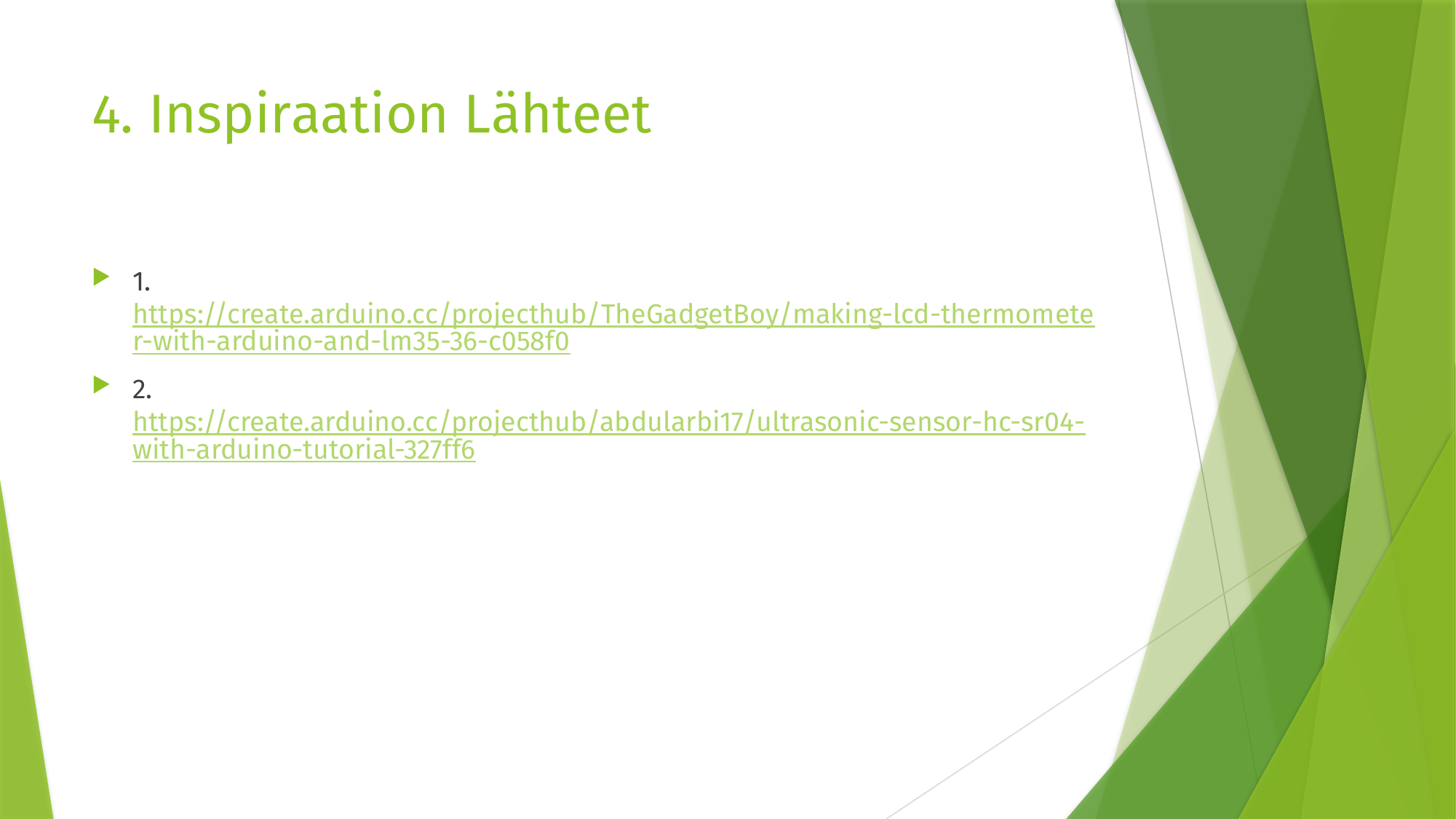

# 4. Inspiraation Lähteet
1. https://create.arduino.cc/projecthub/TheGadgetBoy/making-lcd-thermometer-with-arduino-and-lm35-36-c058f0
2. https://create.arduino.cc/projecthub/abdularbi17/ultrasonic-sensor-hc-sr04-with-arduino-tutorial-327ff6